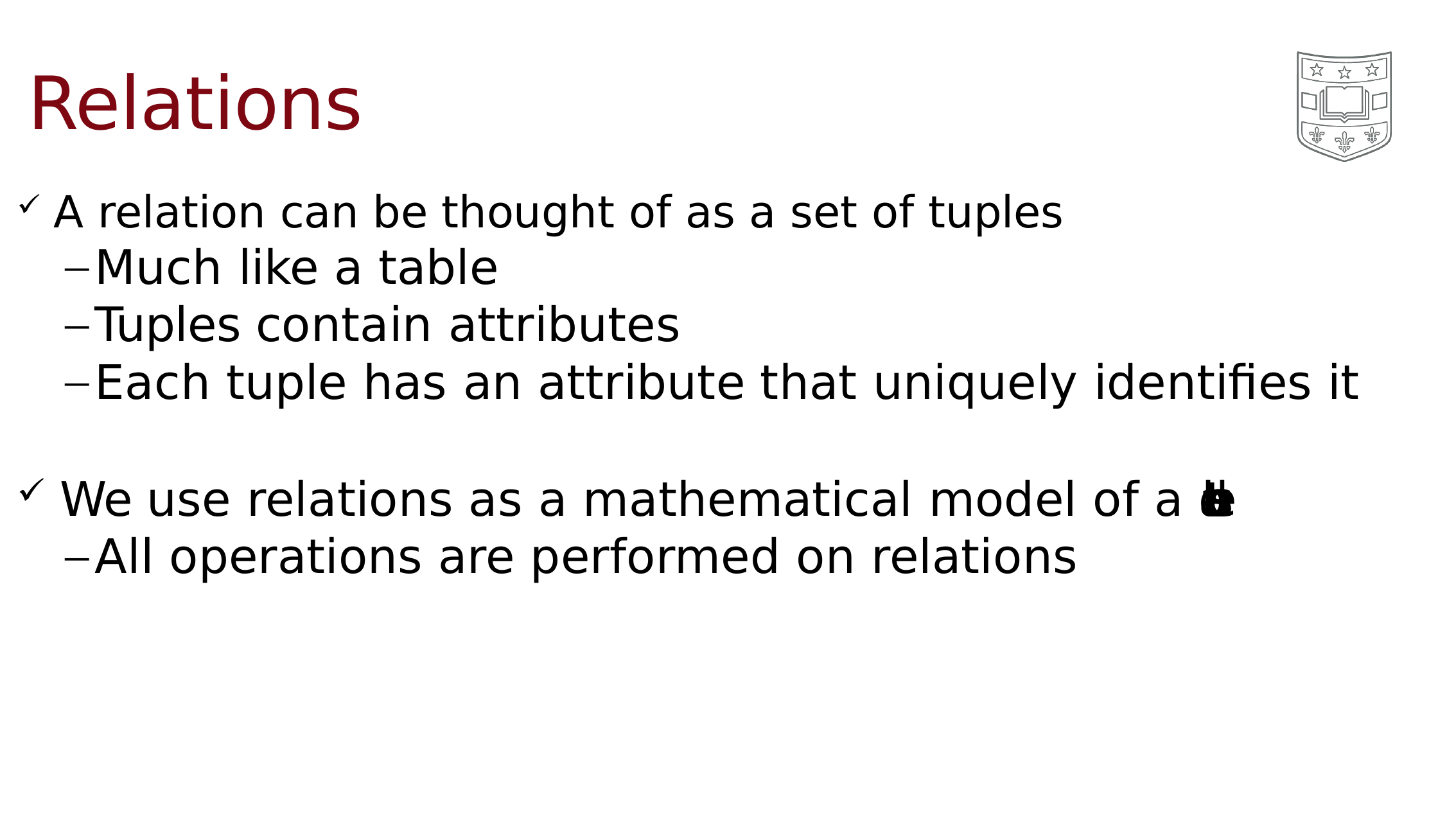

# Relations
A relation can be thought of as a set of tuples
Much like a table
Tuples contain attributes
Each tuple has an attribute that uniquely identifies it

We use relations as a mathematical model of a database
All operations are performed on relations